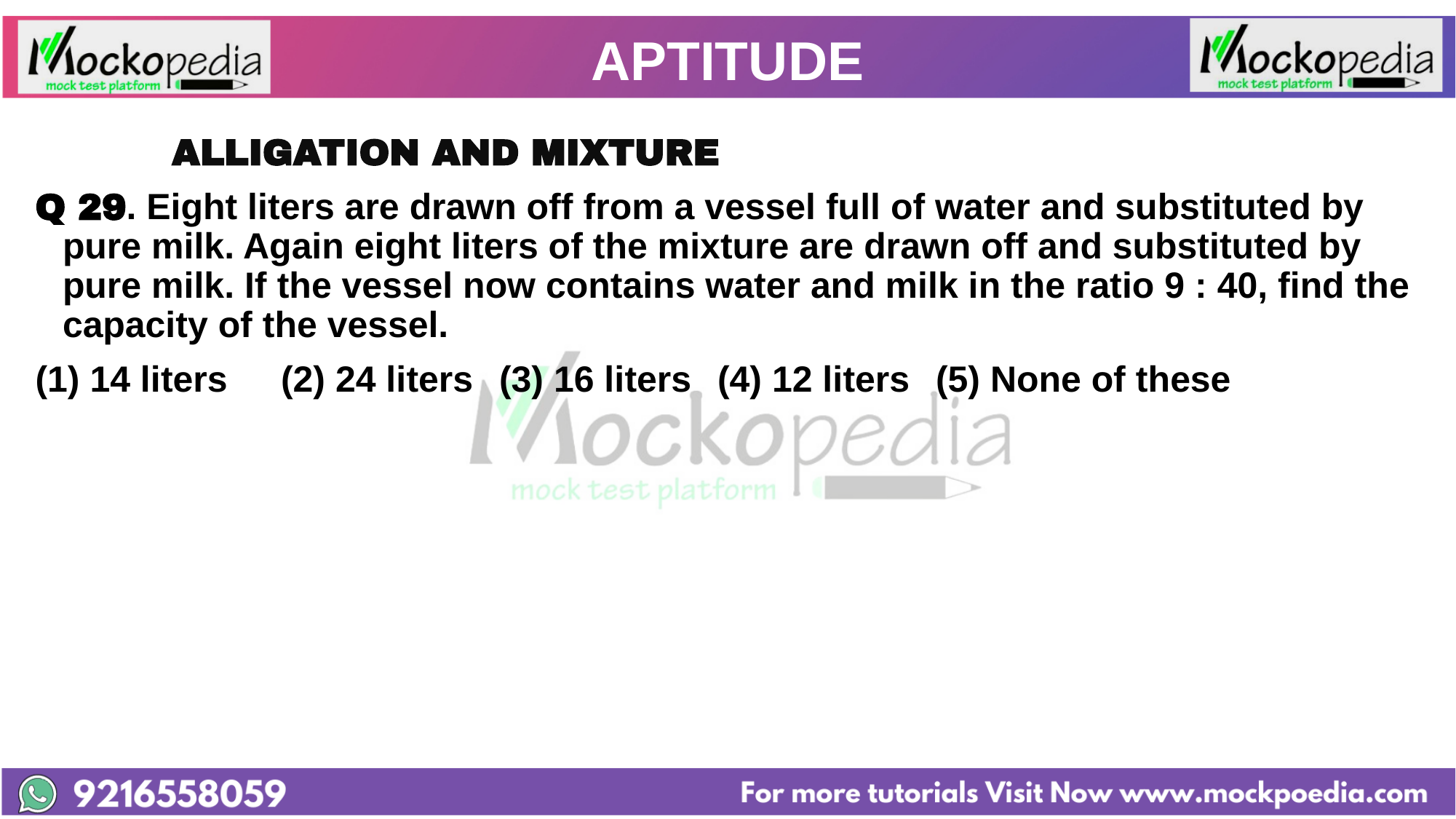

# APTITUDE
		ALLIGATION AND MIXTURE
Q 29. Eight liters are drawn off from a vessel full of water and substituted by pure milk. Again eight liters of the mixture are drawn off and substituted by pure milk. If the vessel now contains water and milk in the ratio 9 : 40, find the capacity of the vessel.
(1) 14 liters 	(2) 24 liters 	(3) 16 liters 	(4) 12 liters 	(5) None of these